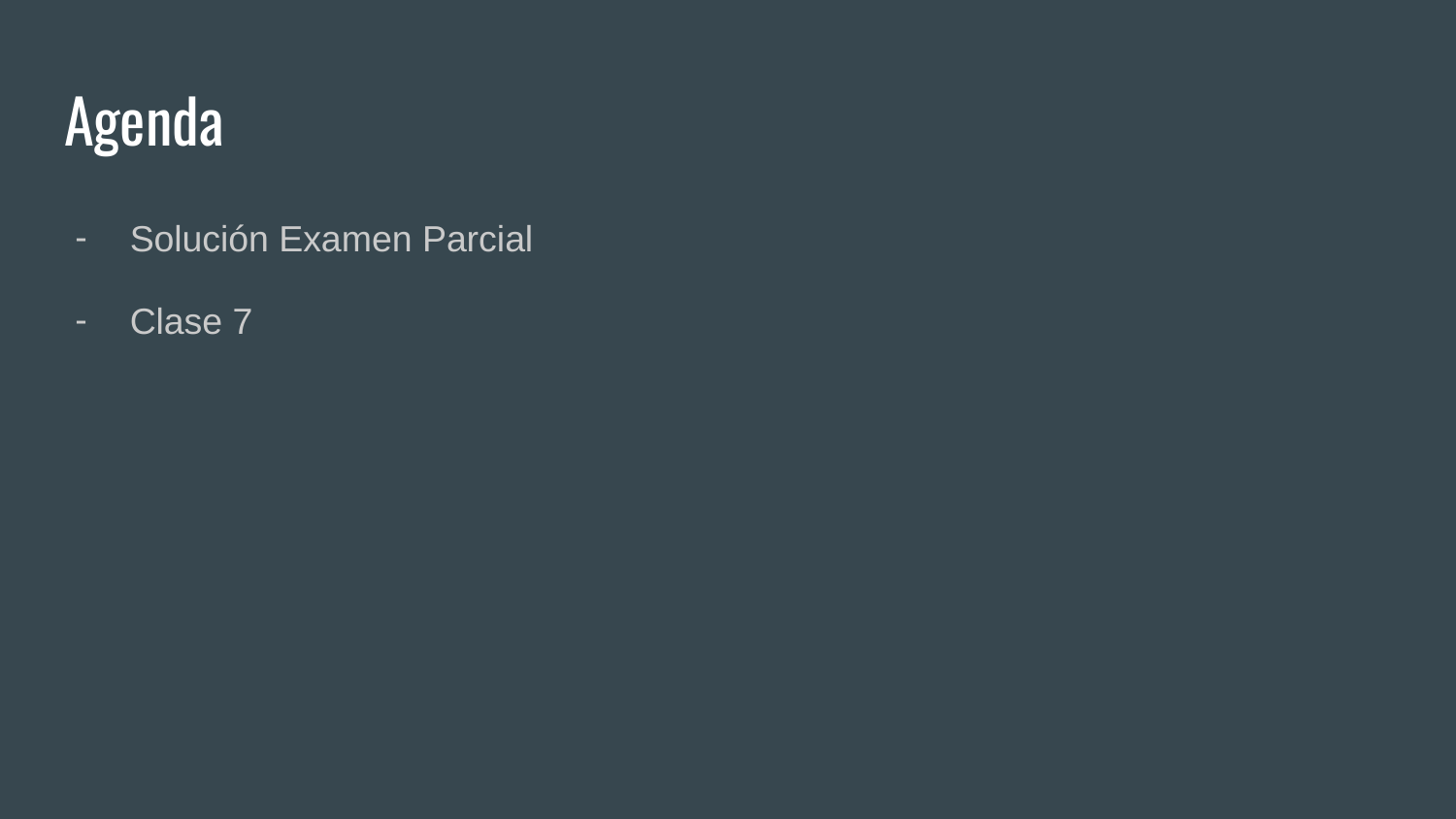

# Agenda
Solución Examen Parcial
Clase 7